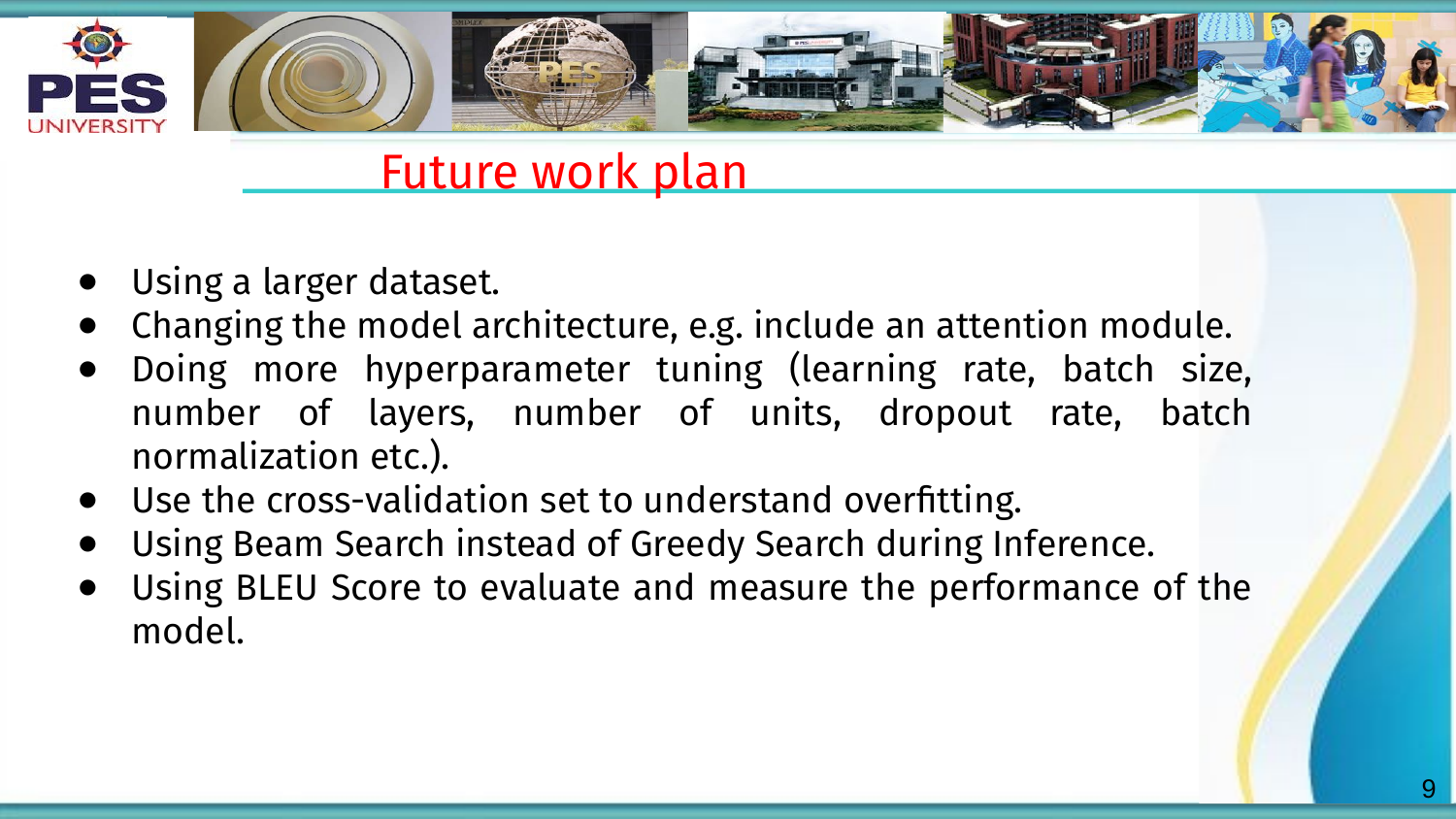

# Future work plan

Using a larger dataset.
Changing the model architecture, e.g. include an attention module.
Doing more hyperparameter tuning (learning rate, batch size, number of layers, number of units, dropout rate, batch normalization etc.).
Use the cross-validation set to understand overfitting.
Using Beam Search instead of Greedy Search during Inference.
Using BLEU Score to evaluate and measure the performance of the model.

9